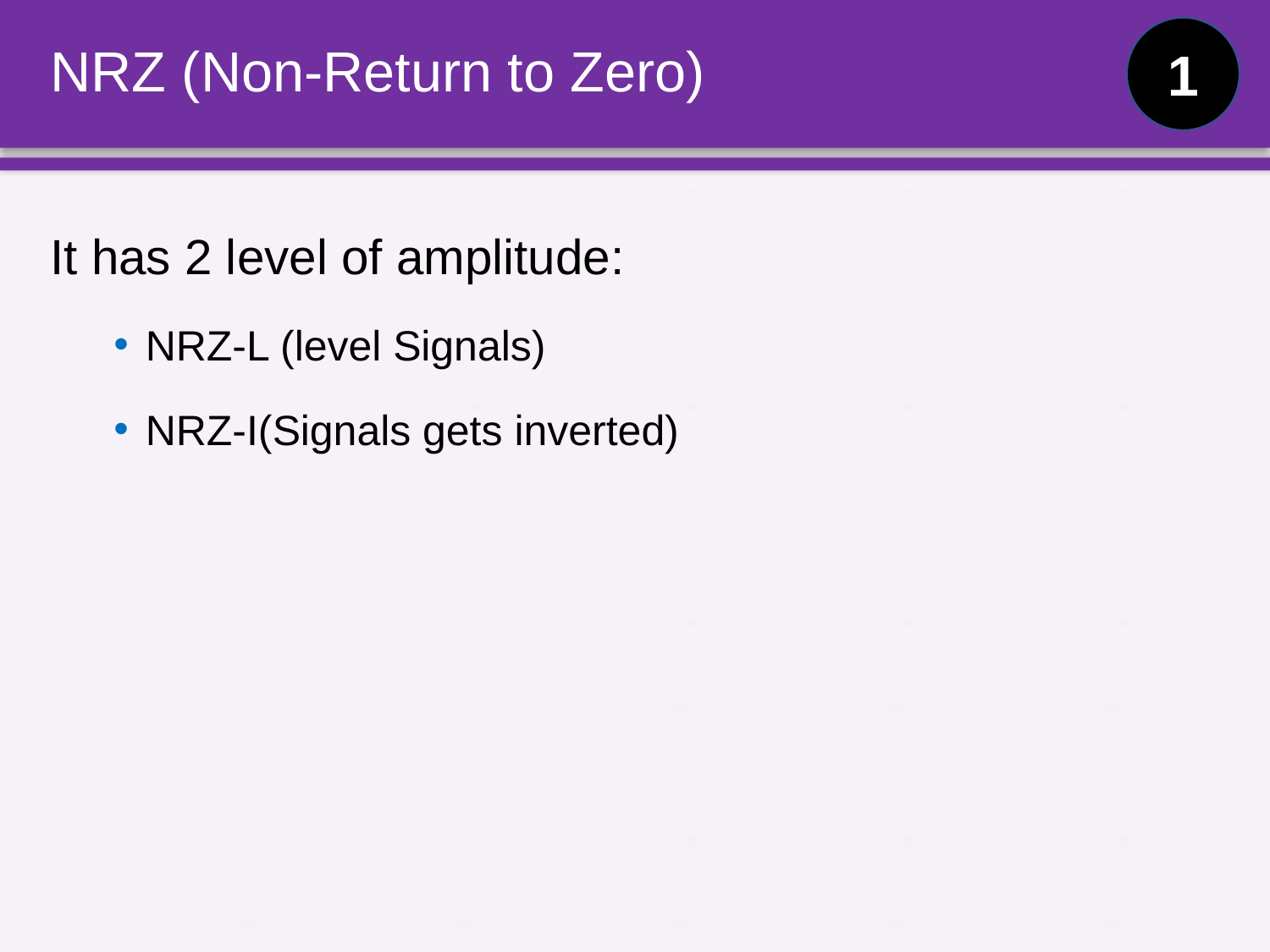

# NRZ (Non-Return to Zero)
1
It has 2 level of amplitude:
NRZ-L (level Signals)
NRZ-I(Signals gets inverted)